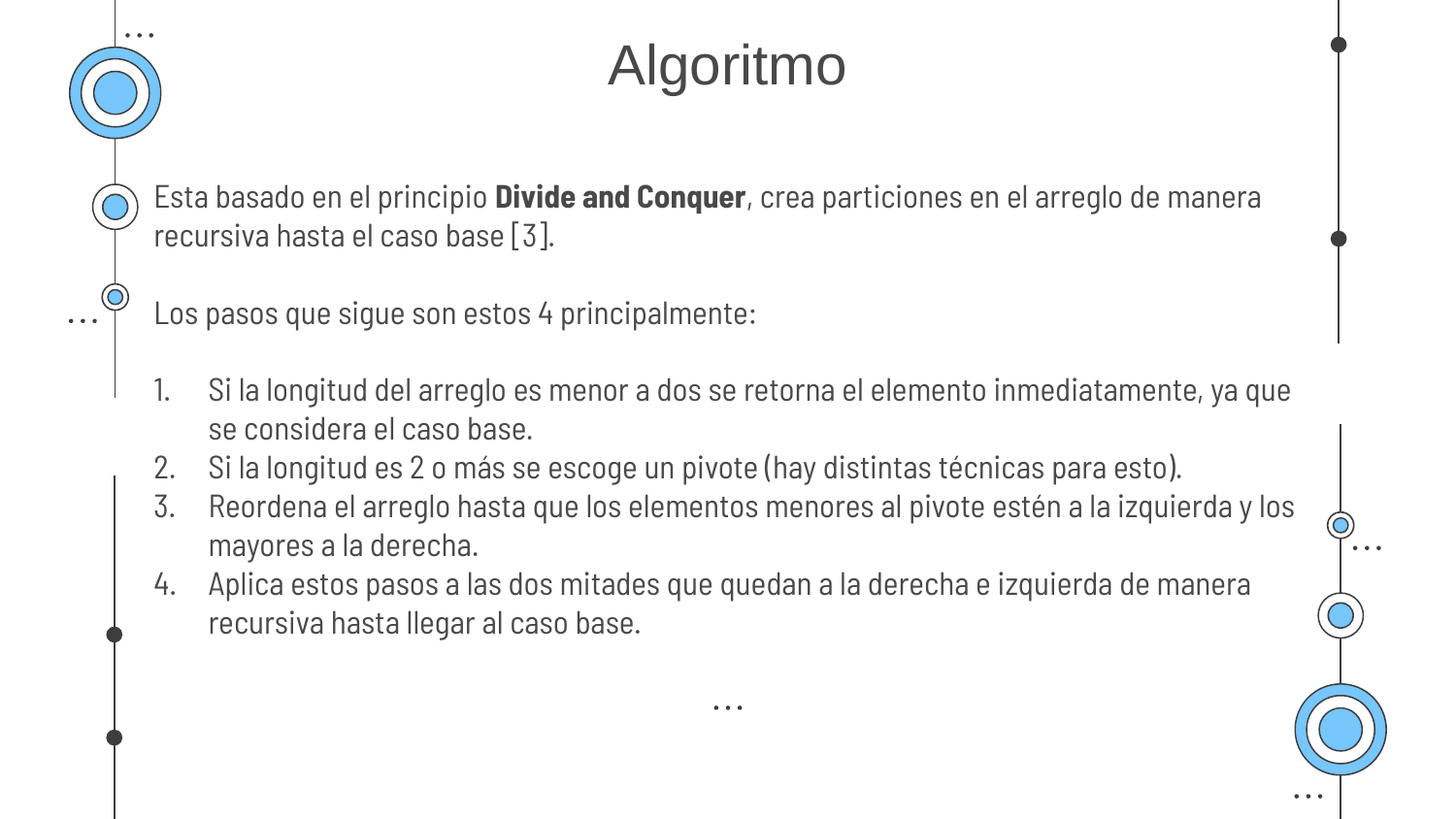

# Algoritmo
Esta basado en el principio Divide and Conquer, crea particiones en el arreglo de manera recursiva hasta el caso base [3].

Los pasos que sigue son estos 4 principalmente:

Si la longitud del arreglo es menor a dos se retorna el elemento inmediatamente, ya que se considera el caso base.
Si la longitud es 2 o más se escoge un pivote (hay distintas técnicas para esto).
Reordena el arreglo hasta que los elementos menores al pivote estén a la izquierda y los mayores a la derecha.
Aplica estos pasos a las dos mitades que quedan a la derecha e izquierda de manera recursiva hasta llegar al caso base.